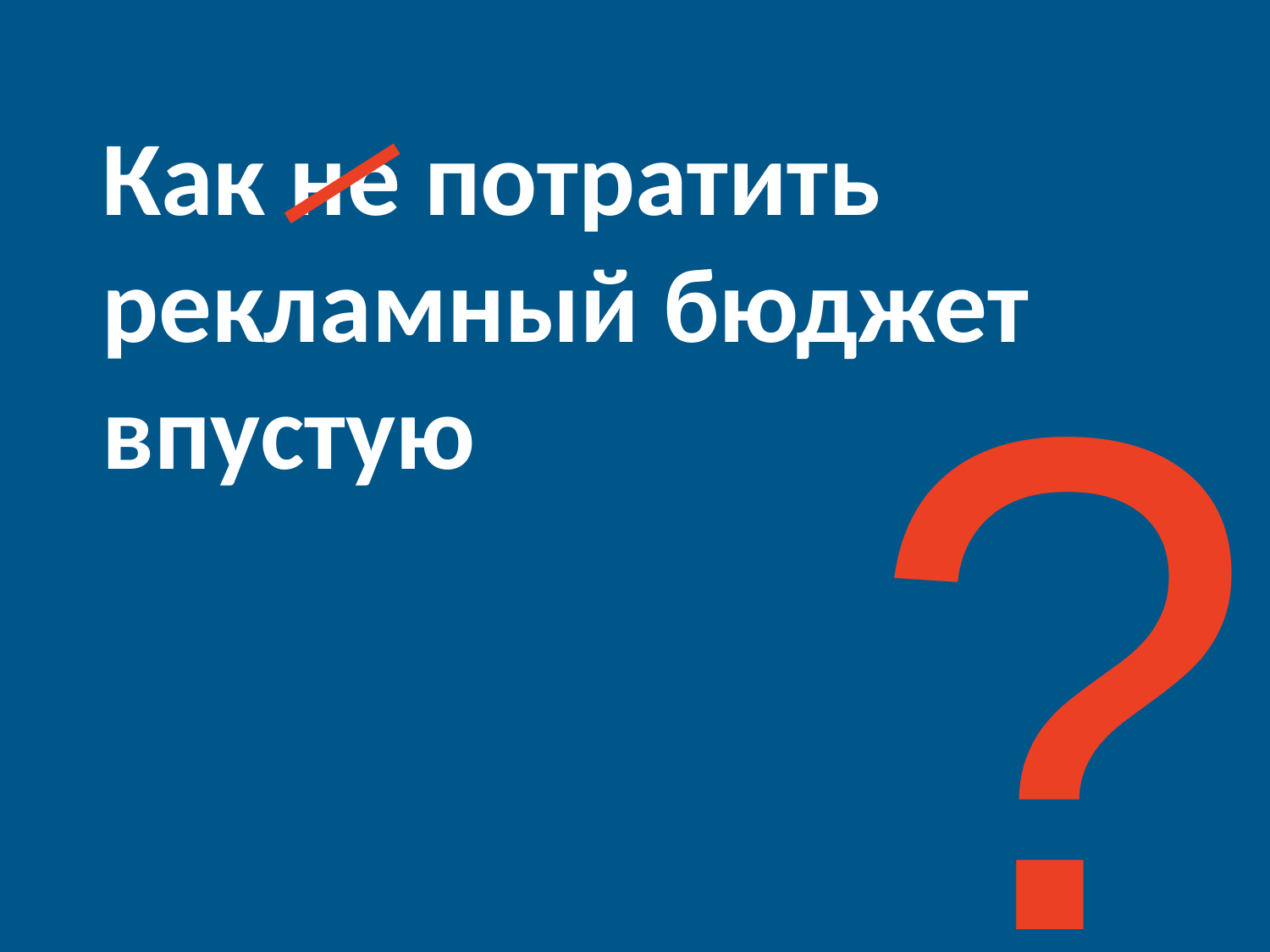

# Как не потратить рекламный бюджет впустую
?